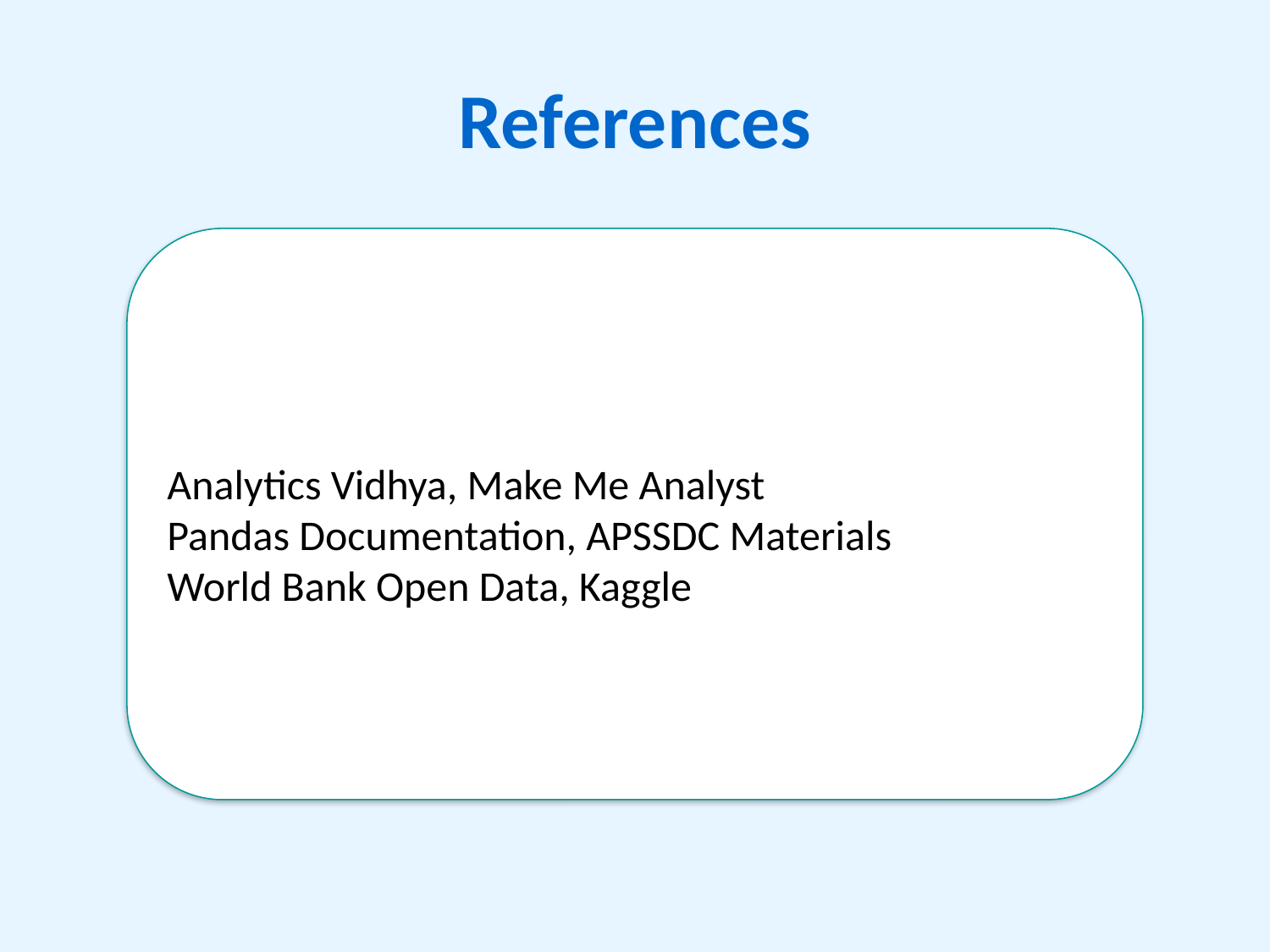

# References

Analytics Vidhya, Make Me Analyst
Pandas Documentation, APSSDC Materials
World Bank Open Data, Kaggle